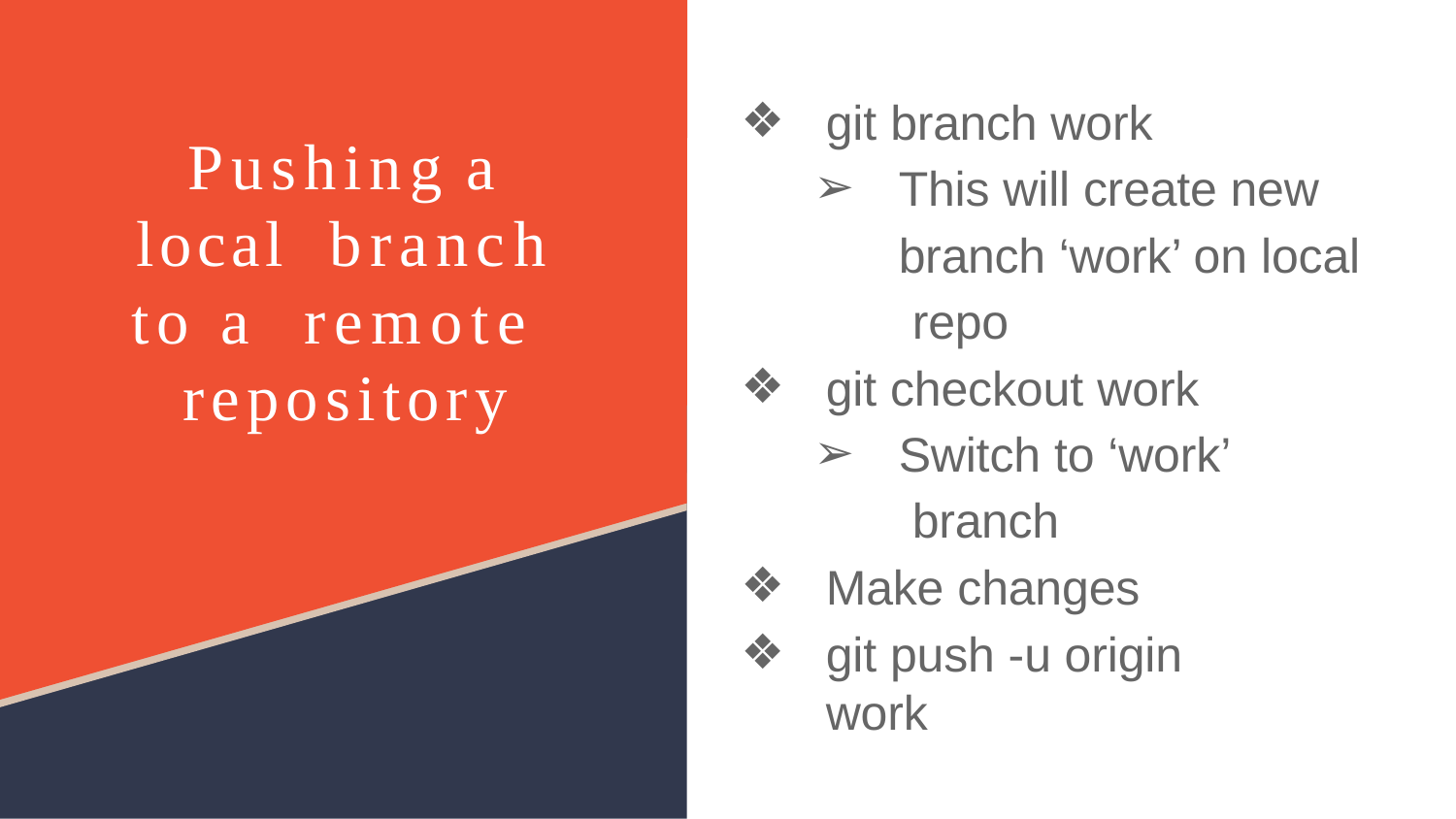

git branch work
Pushing a local  branch to a  remote  repository
This will create new  branch ‘work’ on local  repo
git checkout work
Switch to ‘work’  branch
Make changes
git push -u origin work